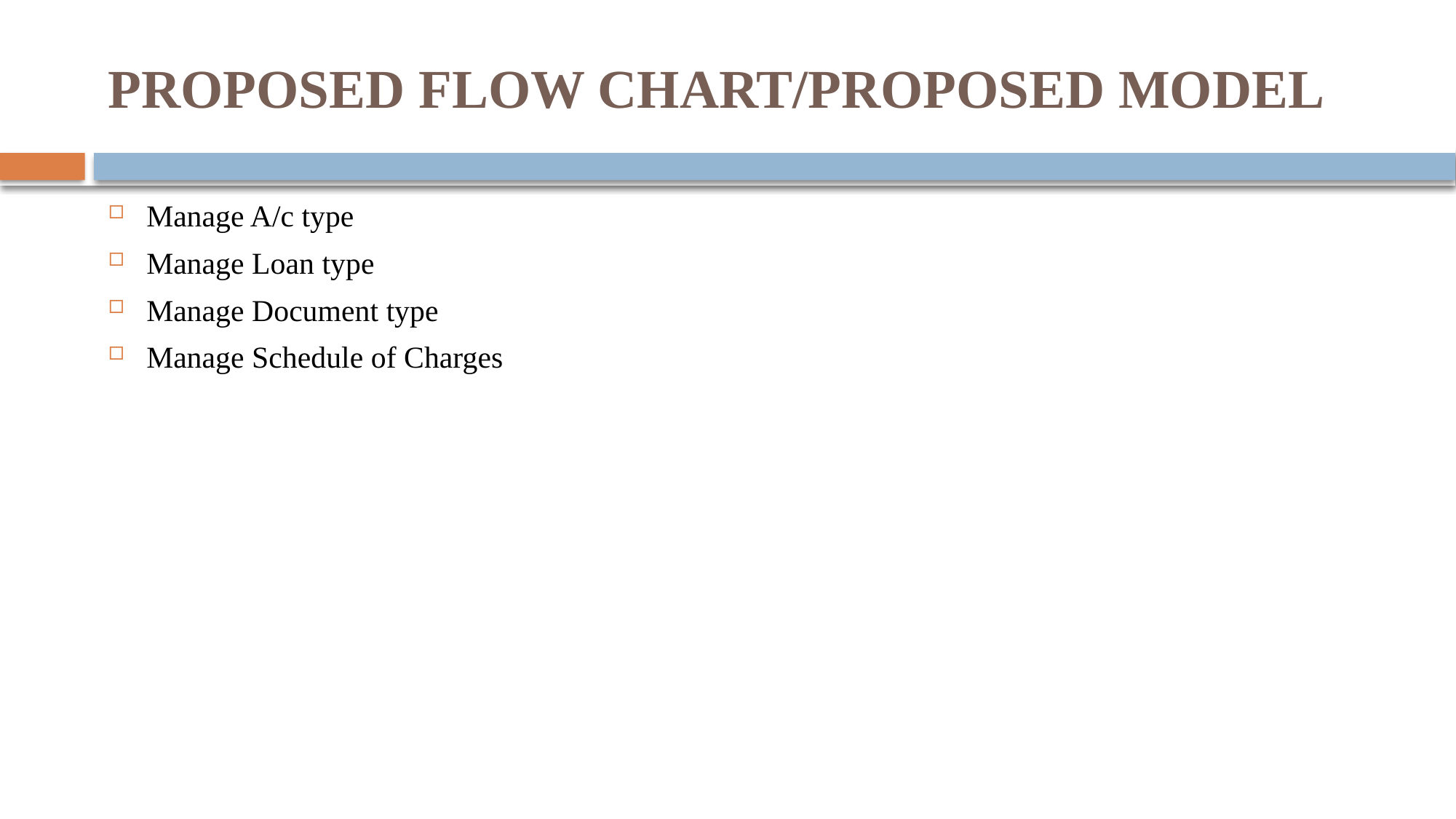

# PROPOSED FLOW CHART/PROPOSED MODEL
Manage A/c type
Manage Loan type
Manage Document type
Manage Schedule of Charges